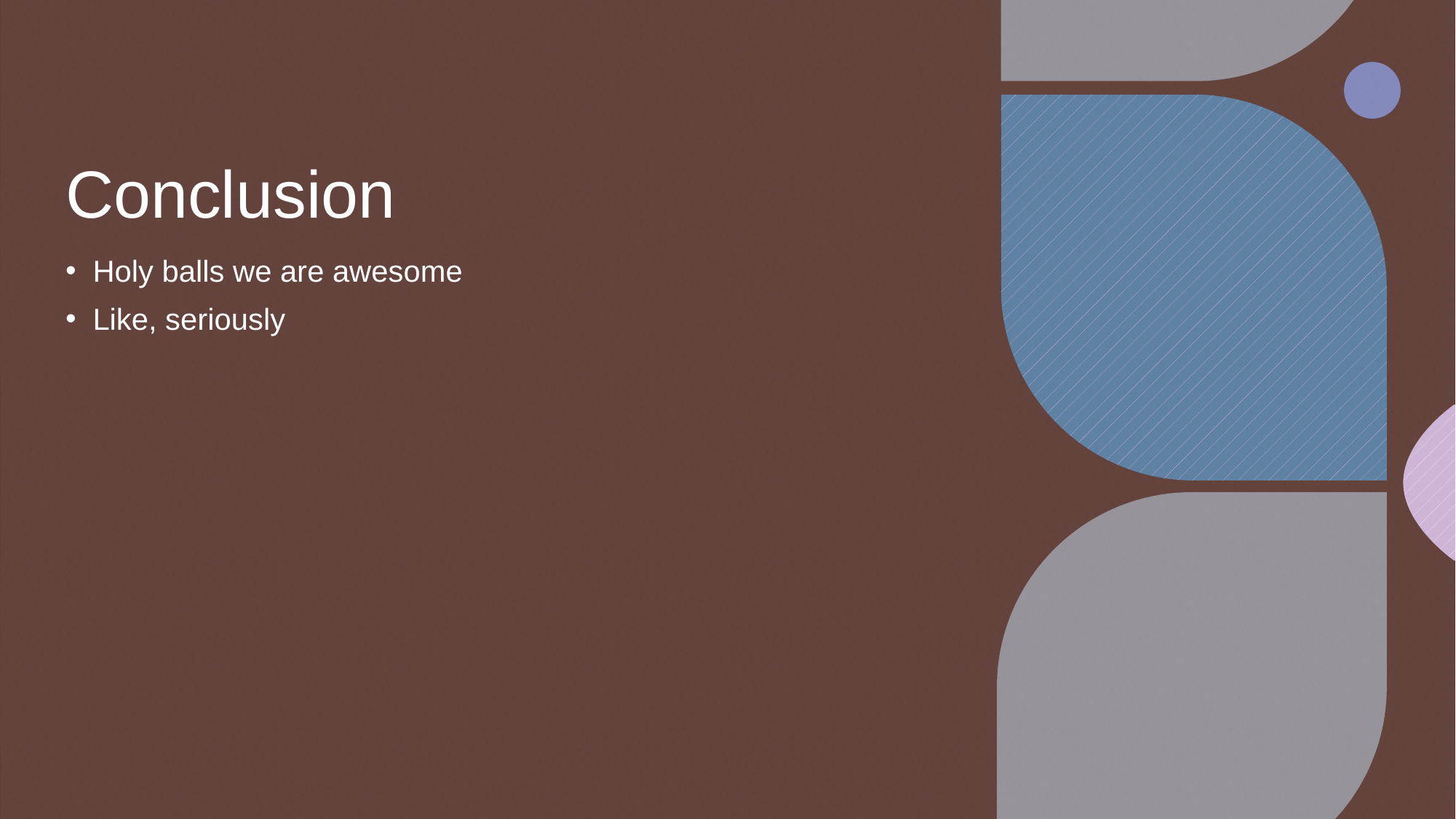

# Conclusion
Holy balls we are awesome
Like, seriously